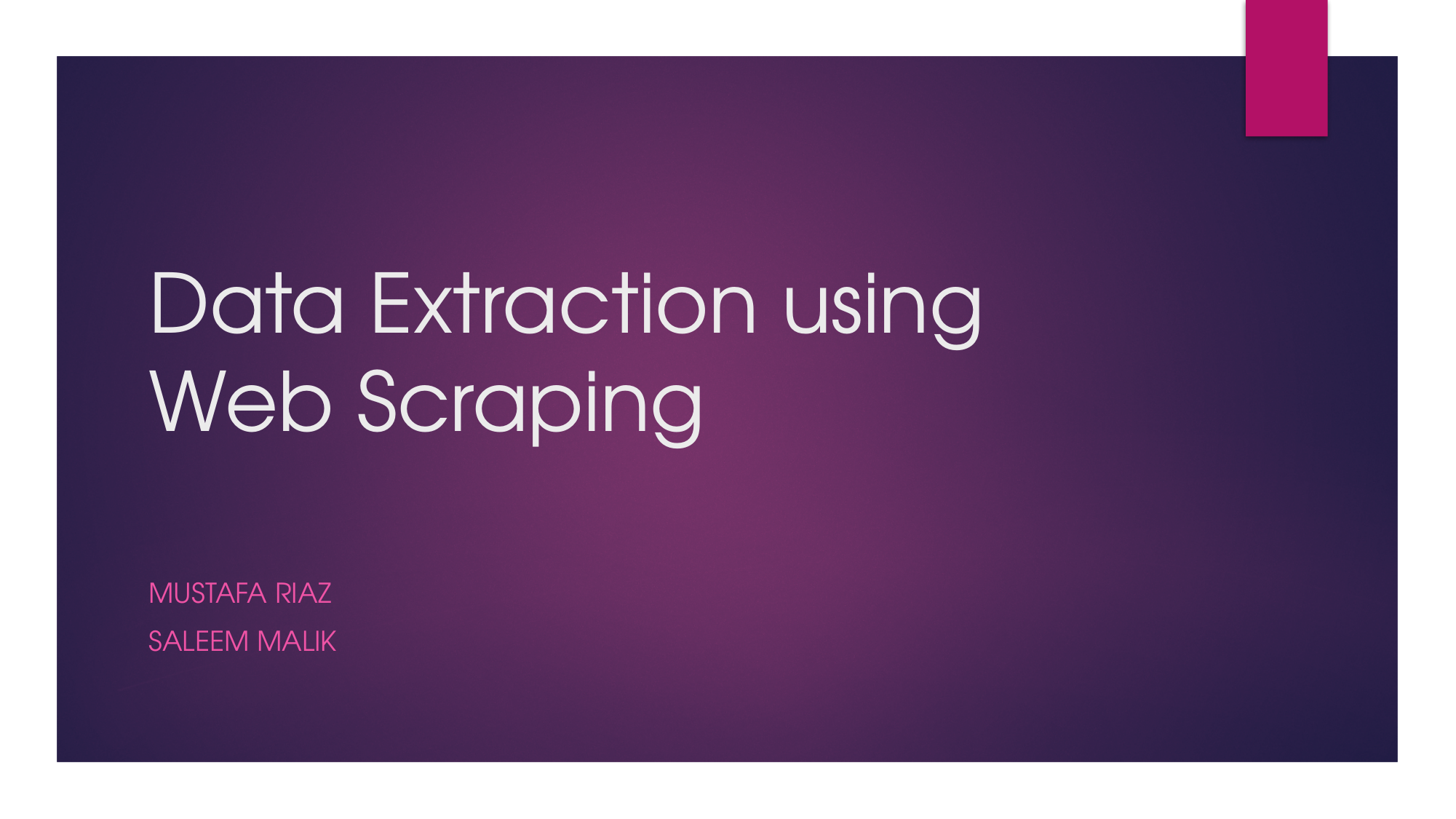

# Data Extraction using Web Scraping
Mustafa Riaz
Saleem Malik